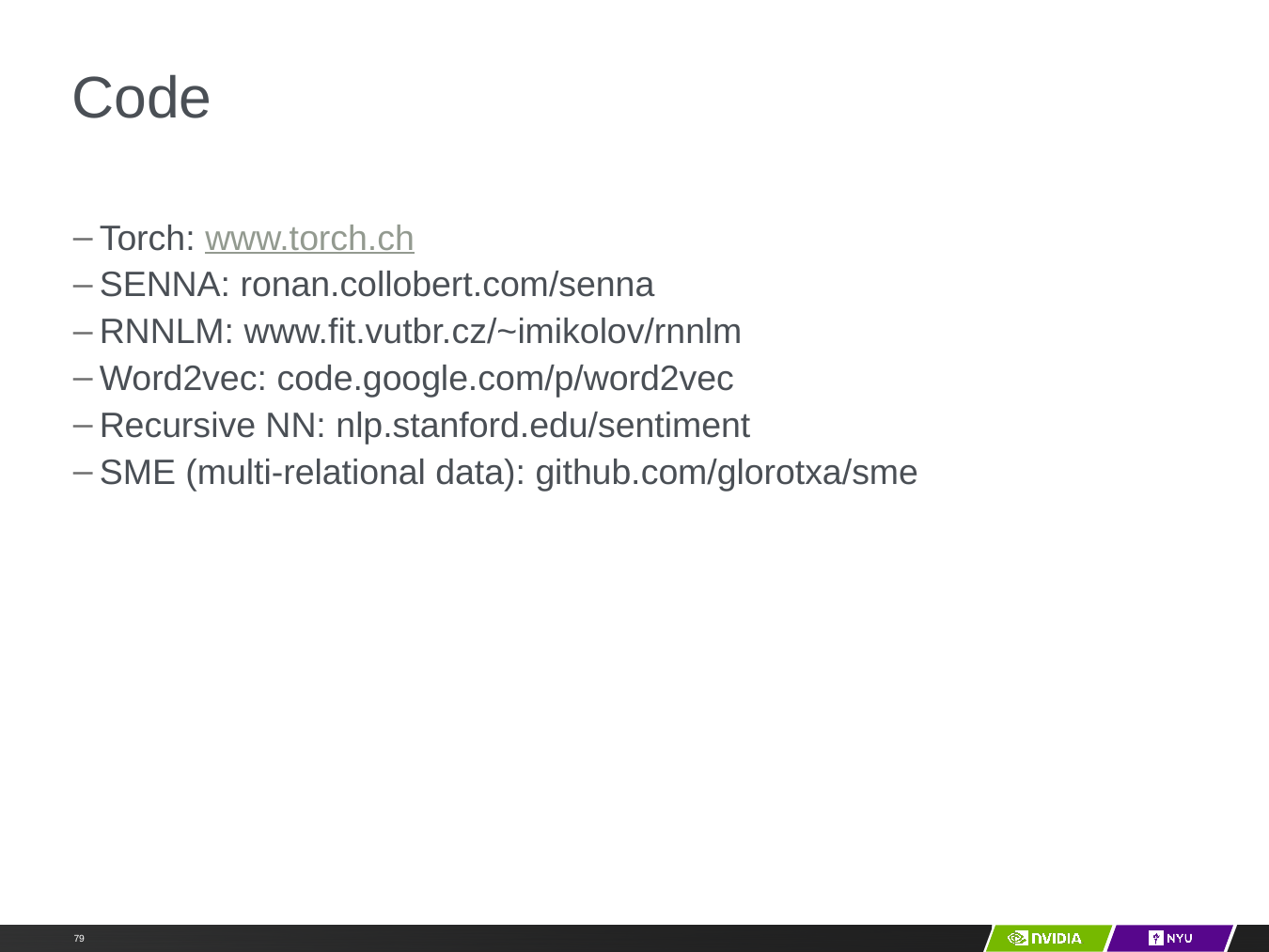

# Code
Torch: www.torch.ch
SENNA: ronan.collobert.com/senna
RNNLM: www.fit.vutbr.cz/~imikolov/rnnlm
Word2vec: code.google.com/p/word2vec
Recursive NN: nlp.stanford.edu/sentiment
SME (multi-relational data): github.com/glorotxa/sme